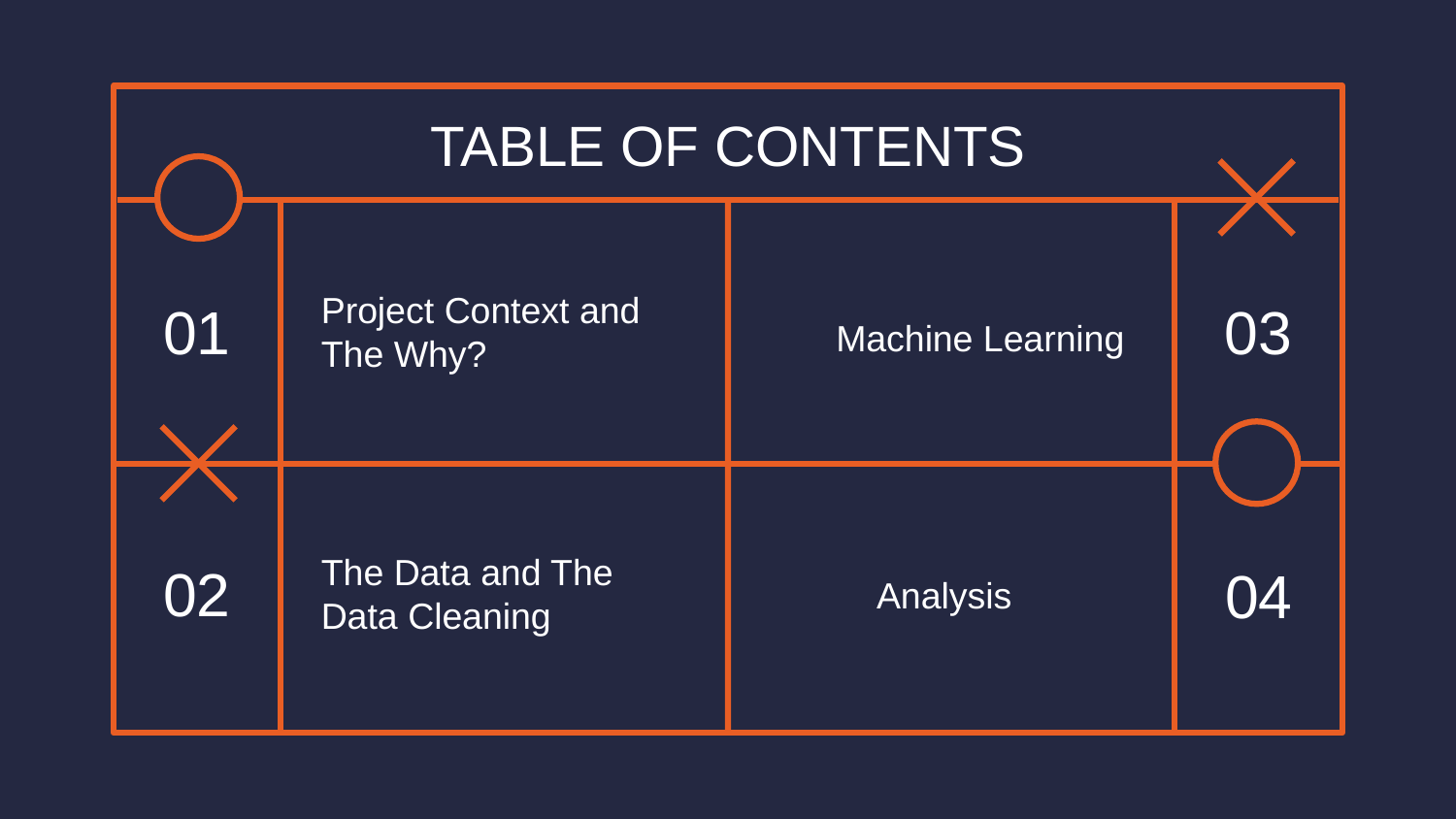

# TABLE OF CONTENTS

01
Project Context and The Why?
03
Machine Learning

02
The Data and The Data Cleaning
04
Analysis